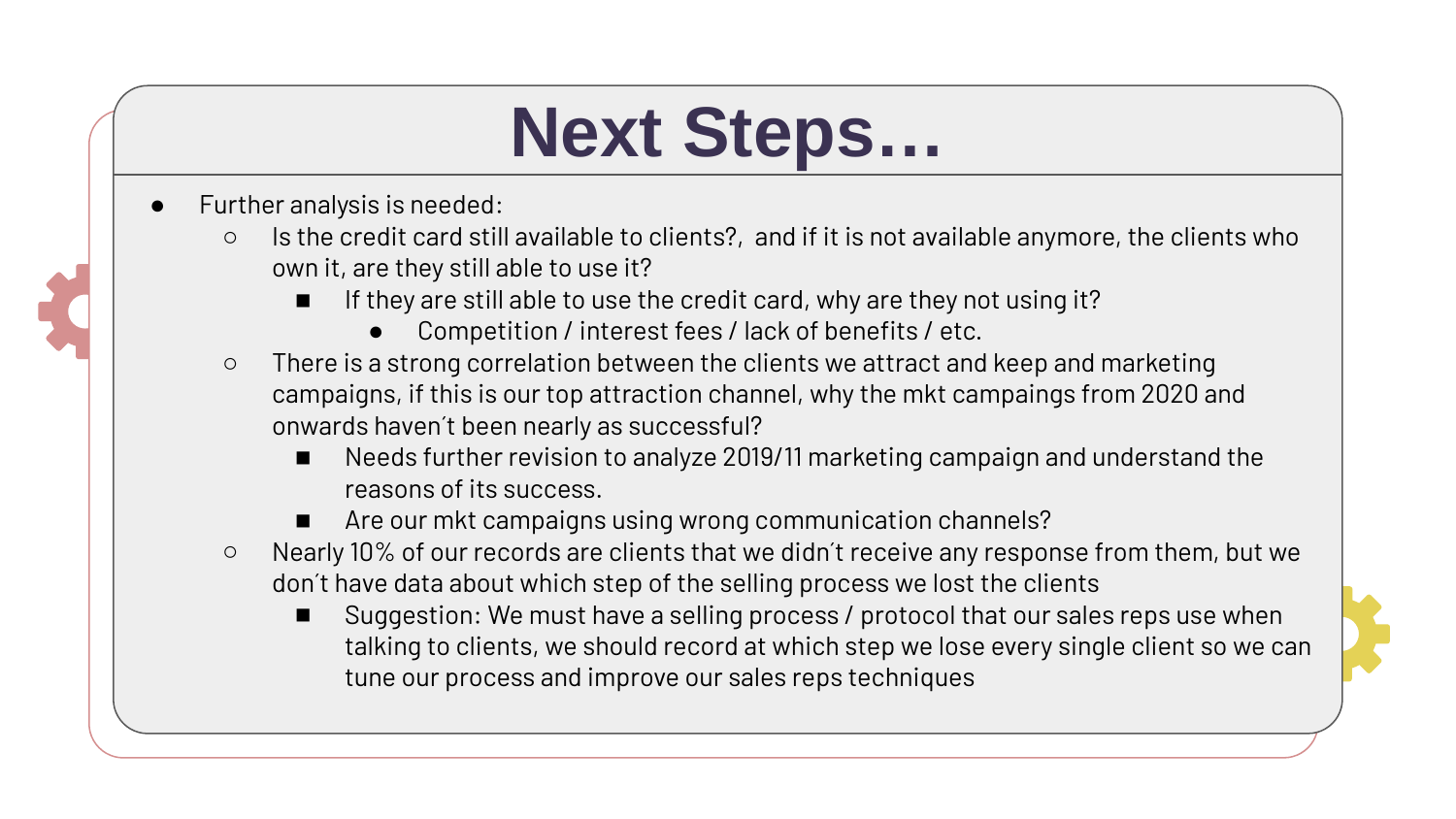

# Next Steps…

Further analysis is needed:
Is the credit card still available to clients?,  and if it is not available anymore, the clients who own it, are they still able to use it?
If they are still able to use the credit card, why are they not using it?
Competition / interest fees / lack of benefits / etc.
There is a strong correlation between the clients we attract and keep and marketing campaigns, if this is our top attraction channel, why the mkt campaings from 2020 and onwards haven´t been nearly as successful?
Needs further revision to analyze 2019/11 marketing campaign and understand the reasons of its success.
Are our mkt campaigns using wrong communication channels?
Nearly 10% of our records are clients that we didn´t receive any response from them, but we don´t have data about which step of the selling process we lost the clients
Suggestion: We must have a selling process / protocol that our sales reps use when talking to clients, we should record at which step we lose every single client so we can tune our process and improve our sales reps techniques